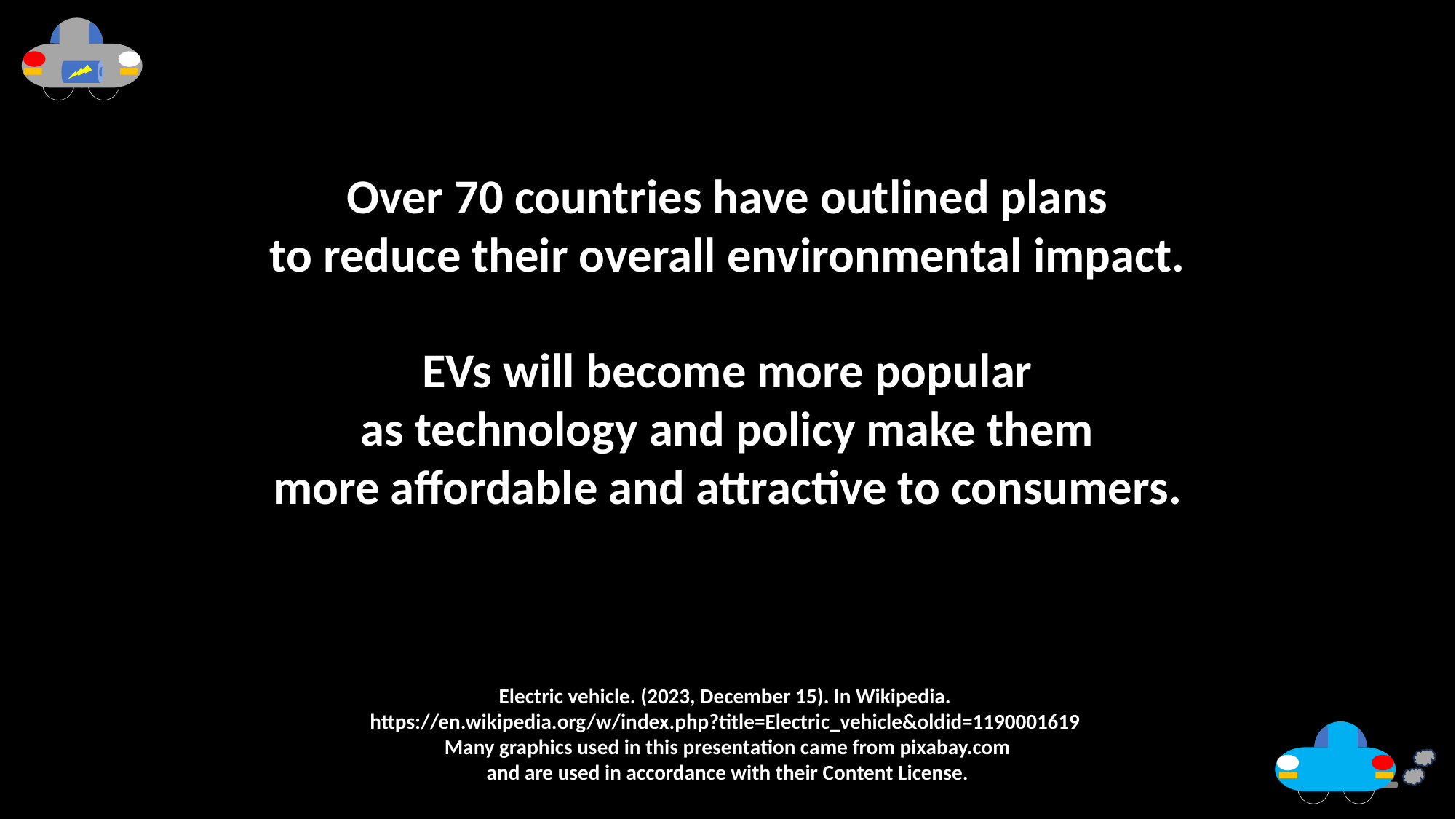

Over 70 countries have outlined plans
to reduce their overall environmental impact.

EVs will become more popular
as technology and policy make them
more affordable and attractive to consumers.

Electric vehicle. (2023, December 15). In Wikipedia.
https://en.wikipedia.org/w/index.php?title=Electric_vehicle&oldid=1190001619
Many graphics used in this presentation came from pixabay.com
and are used in accordance with their Content License.